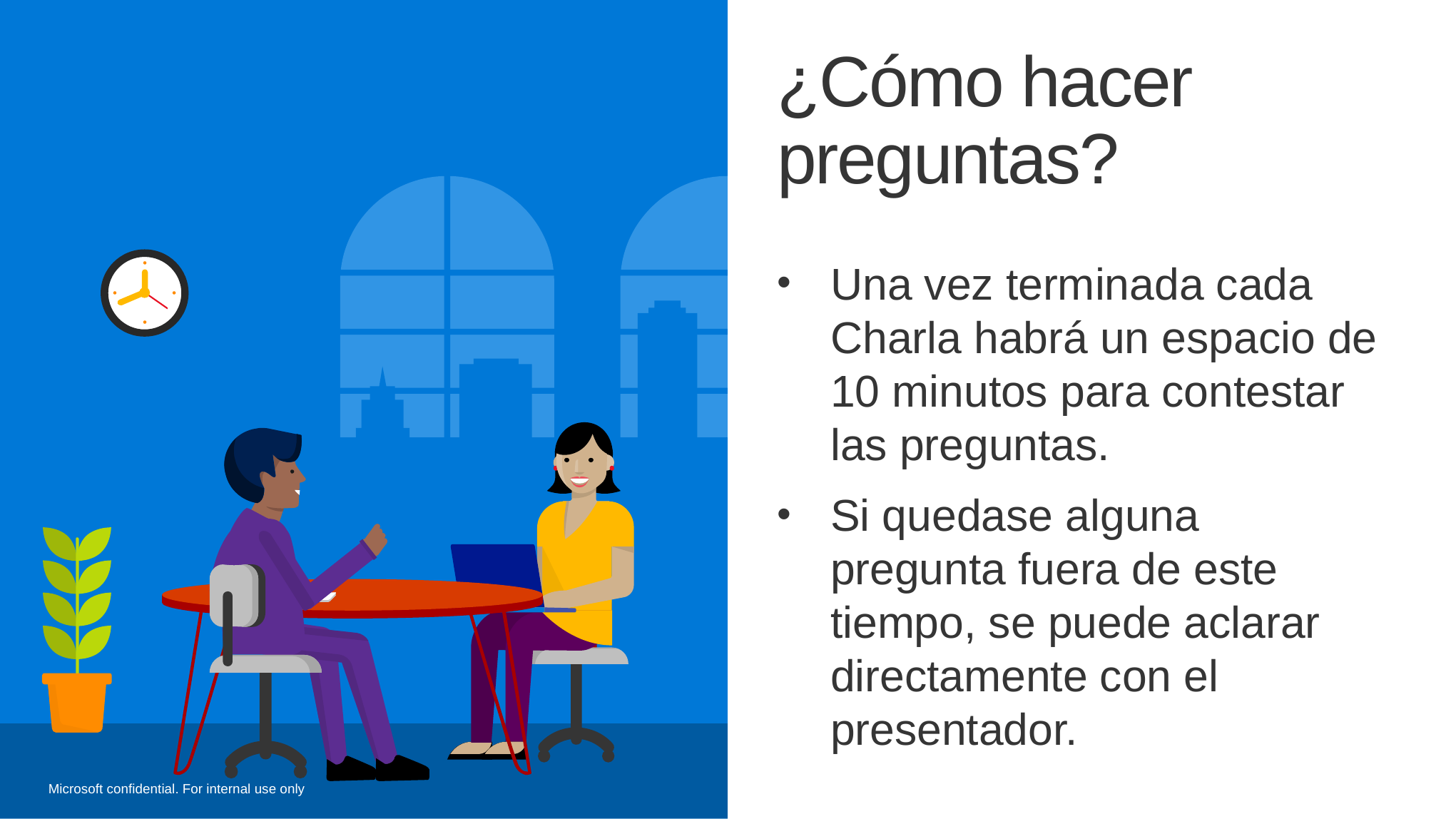

# ¿Cómo hacer preguntas?
Una vez terminada cada Charla habrá un espacio de 10 minutos para contestar las preguntas.
Si quedase alguna pregunta fuera de este tiempo, se puede aclarar directamente con el presentador.